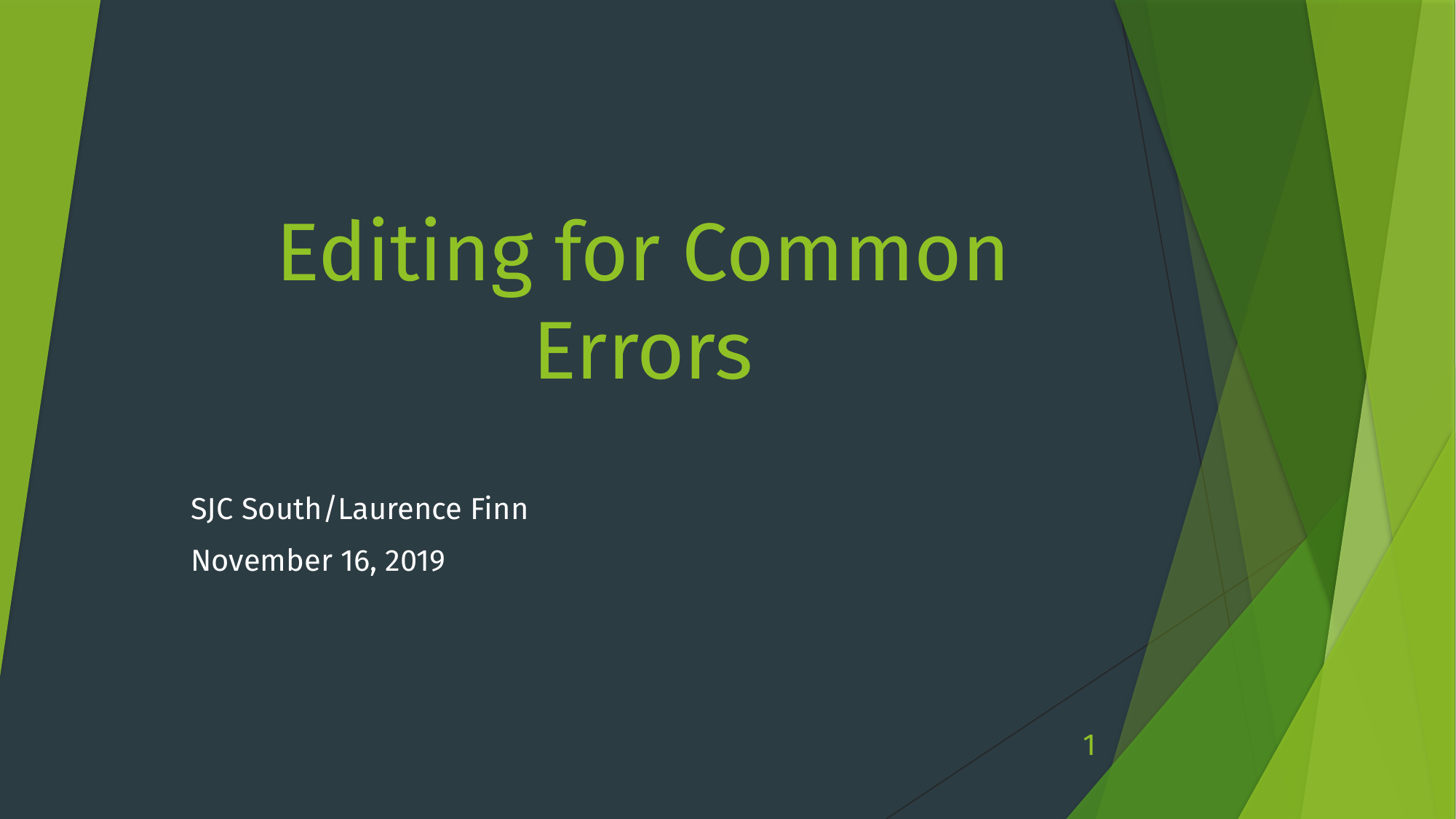

# Editing for Common Errors
SJC South/Laurence Finn
November 16, 2019
1